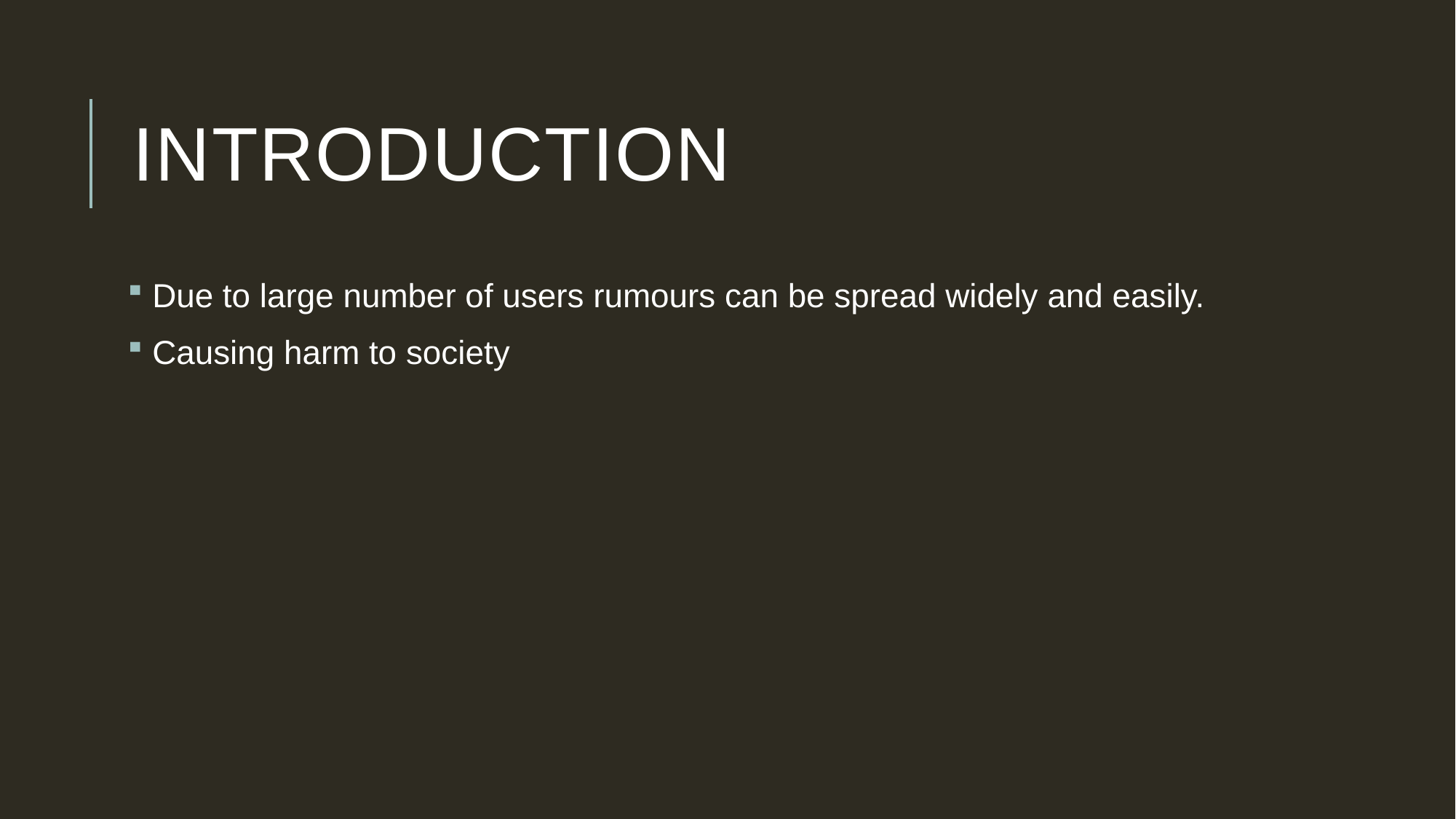

# Introduction
 Due to large number of users rumours can be spread widely and easily.
 Causing harm to society